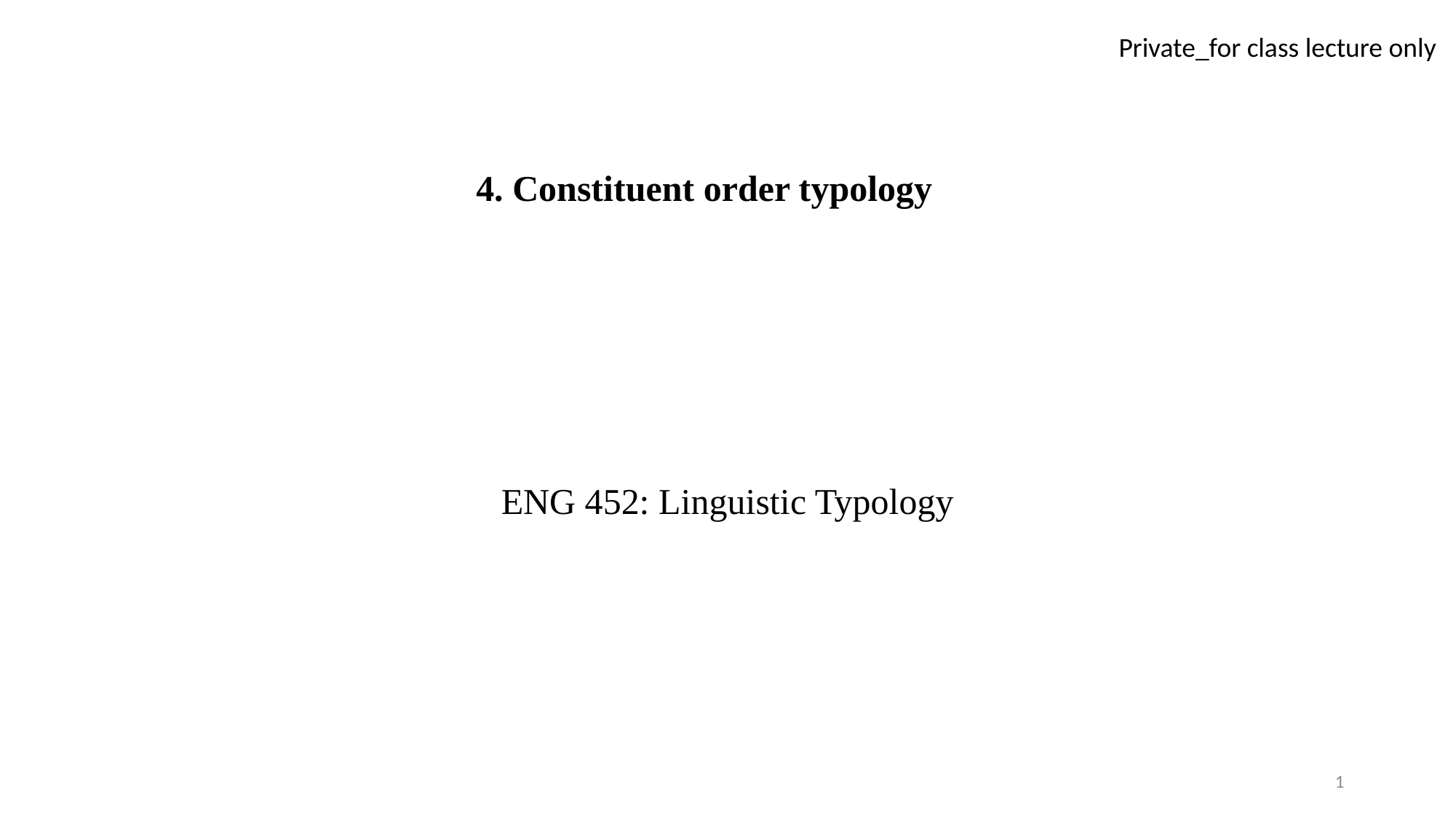

# 4. Constituent order typology
ENG 452: Linguistic Typology
1